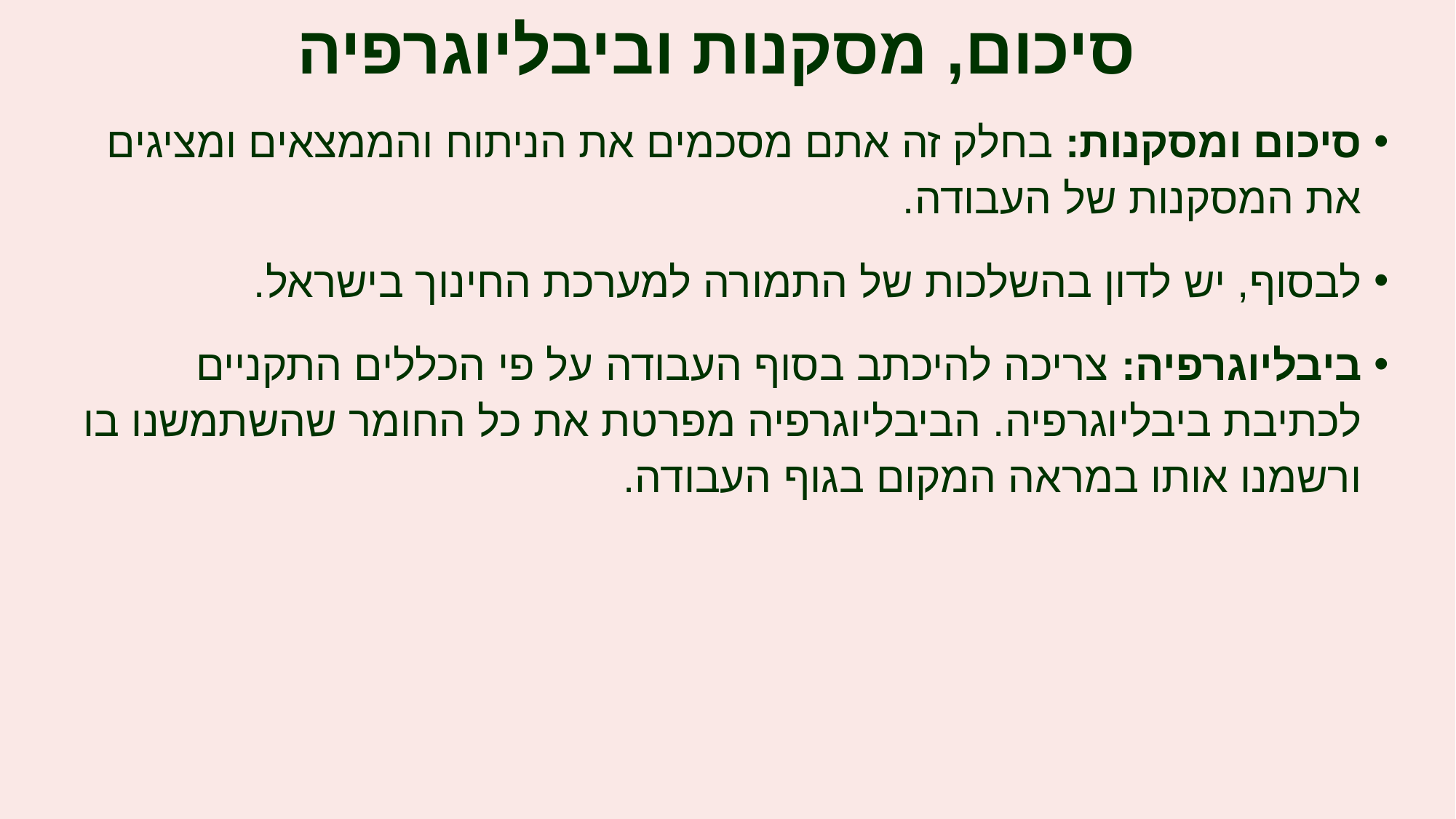

# סיכום, מסקנות וביבליוגרפיה
סיכום ומסקנות: בחלק זה אתם מסכמים את הניתוח והממצאים ומציגים את המסקנות של העבודה.
לבסוף, יש לדון בהשלכות של התמורה למערכת החינוך בישראל.
ביבליוגרפיה: צריכה להיכתב בסוף העבודה על פי הכללים התקניים לכתיבת ביבליוגרפיה. הביבליוגרפיה מפרטת את כל החומר שהשתמשנו בו ורשמנו אותו במראה המקום בגוף העבודה.